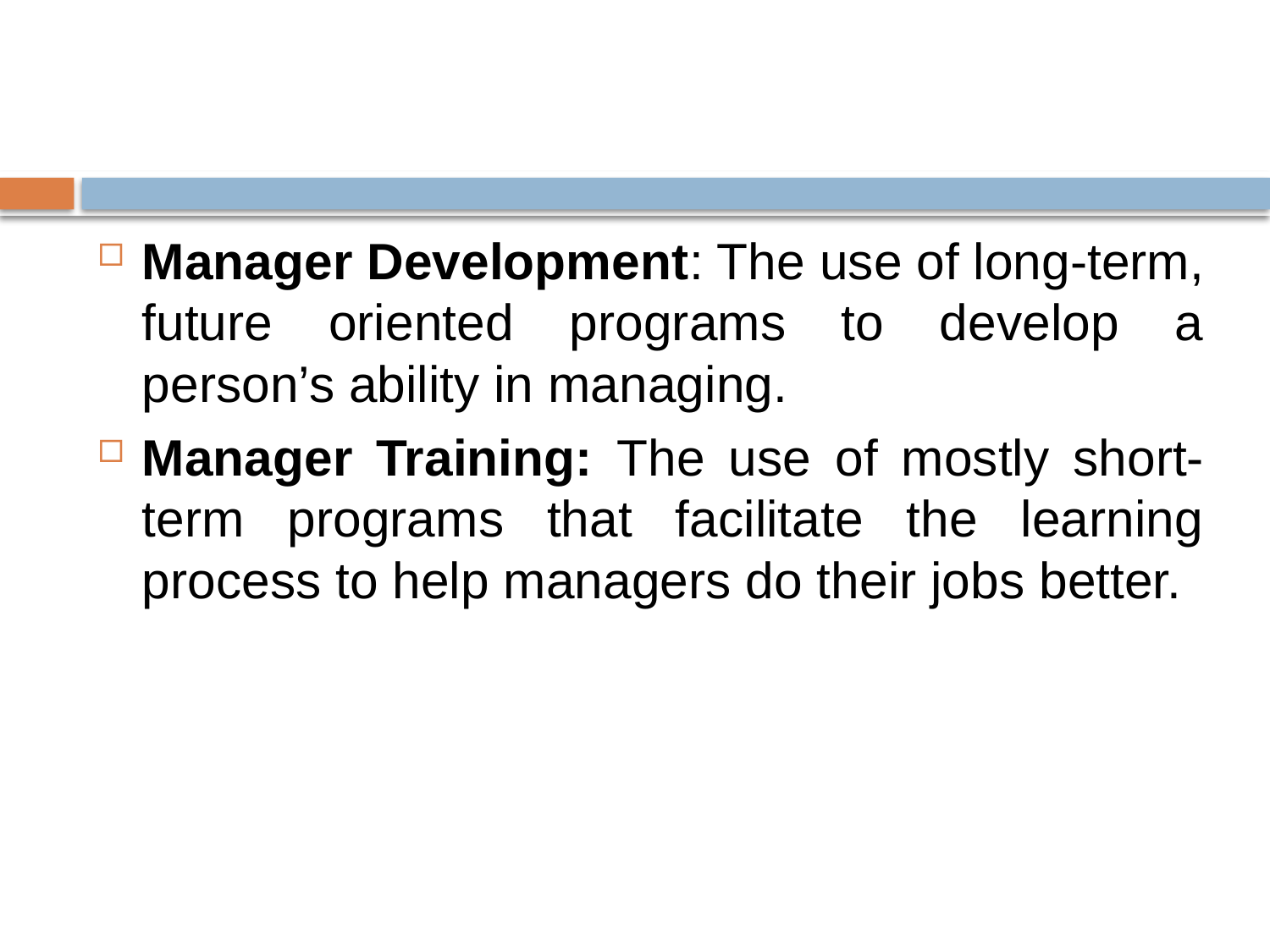

#
Manager Development: The use of long-term, future oriented programs to develop a person’s ability in managing.
Manager Training: The use of mostly short-term programs that facilitate the learning process to help managers do their jobs better.